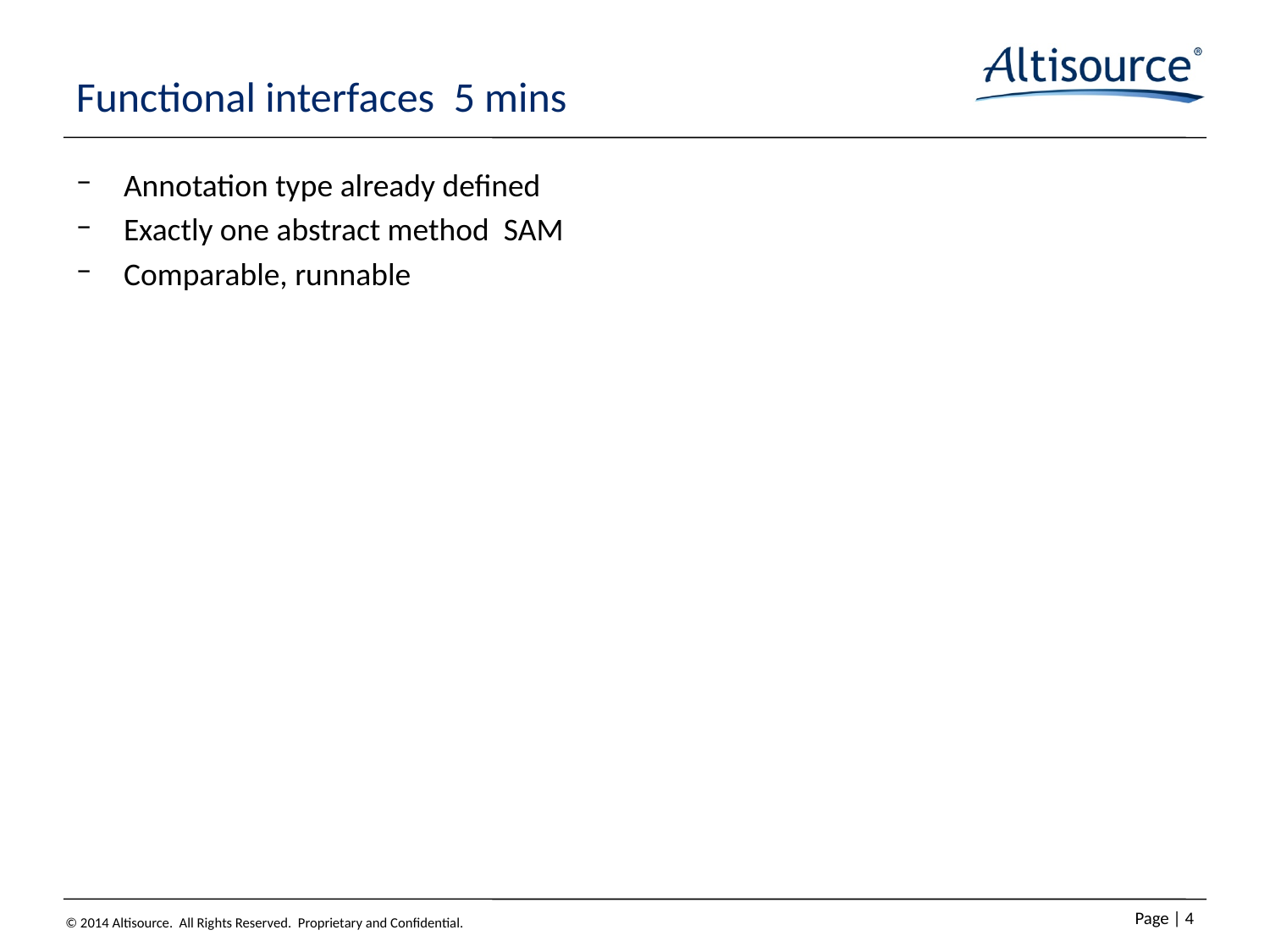

# Functional interfaces  5 mins
Annotation type already defined
Exactly one abstract method  SAM
Comparable, runnable